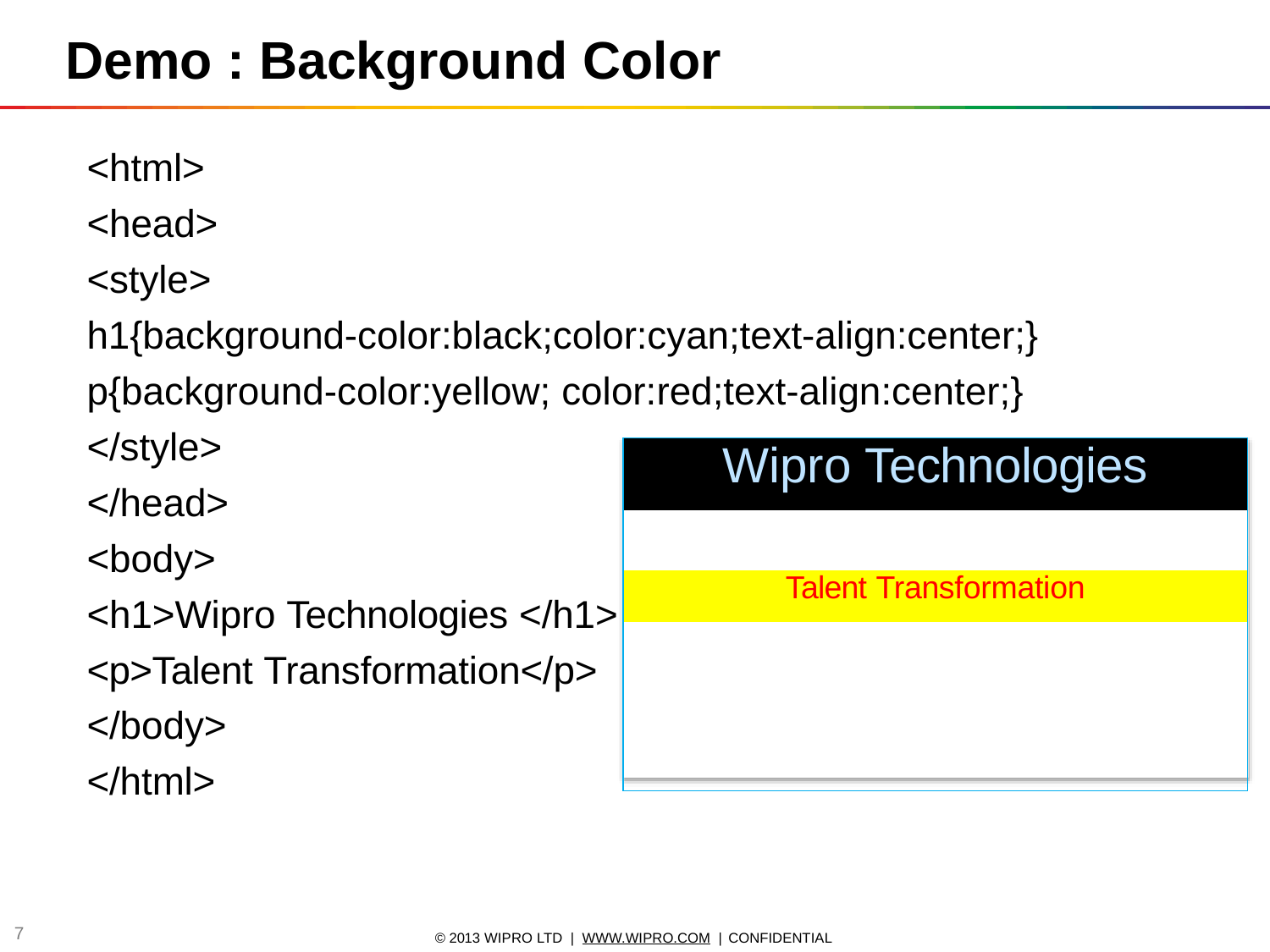

# Demo : Background Color
<html>
<head>
<style>
h1{background-color:black;color:cyan;text-align:center;}
p{background-color:yellow; color:red;text-align:center;}
</style>
</head>
<body>
<h1>Wipro Technologies </h1>
<p>Talent Transformation</p>
</body>
</html>

| Wipro Technologies |
| --- |
|  |
| Talent Transformation |
|  |

7
© 2013 WIPRO LTD  |  WWW.WIPRO.COM  | CONFIDENTIAL